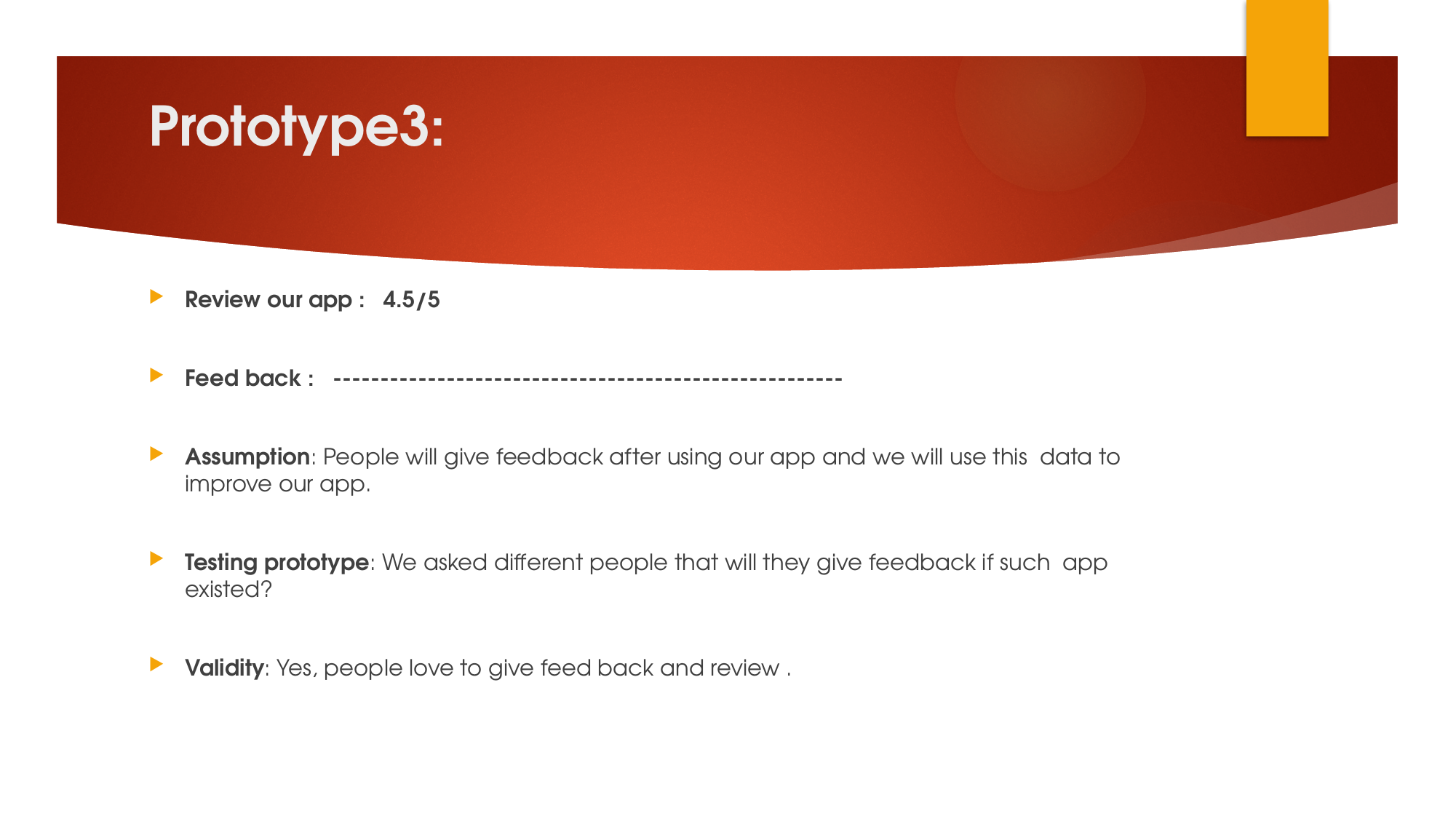

# Prototype3:
Review our app :   4.5/5

Feed back :   ------------------------------------------------------

Assumption: People will give feedback after using our app and we will use this  data to improve our app.

Testing prototype: We asked different people that will they give feedback if such  app existed?

Validity: Yes, people love to give feed back and review .